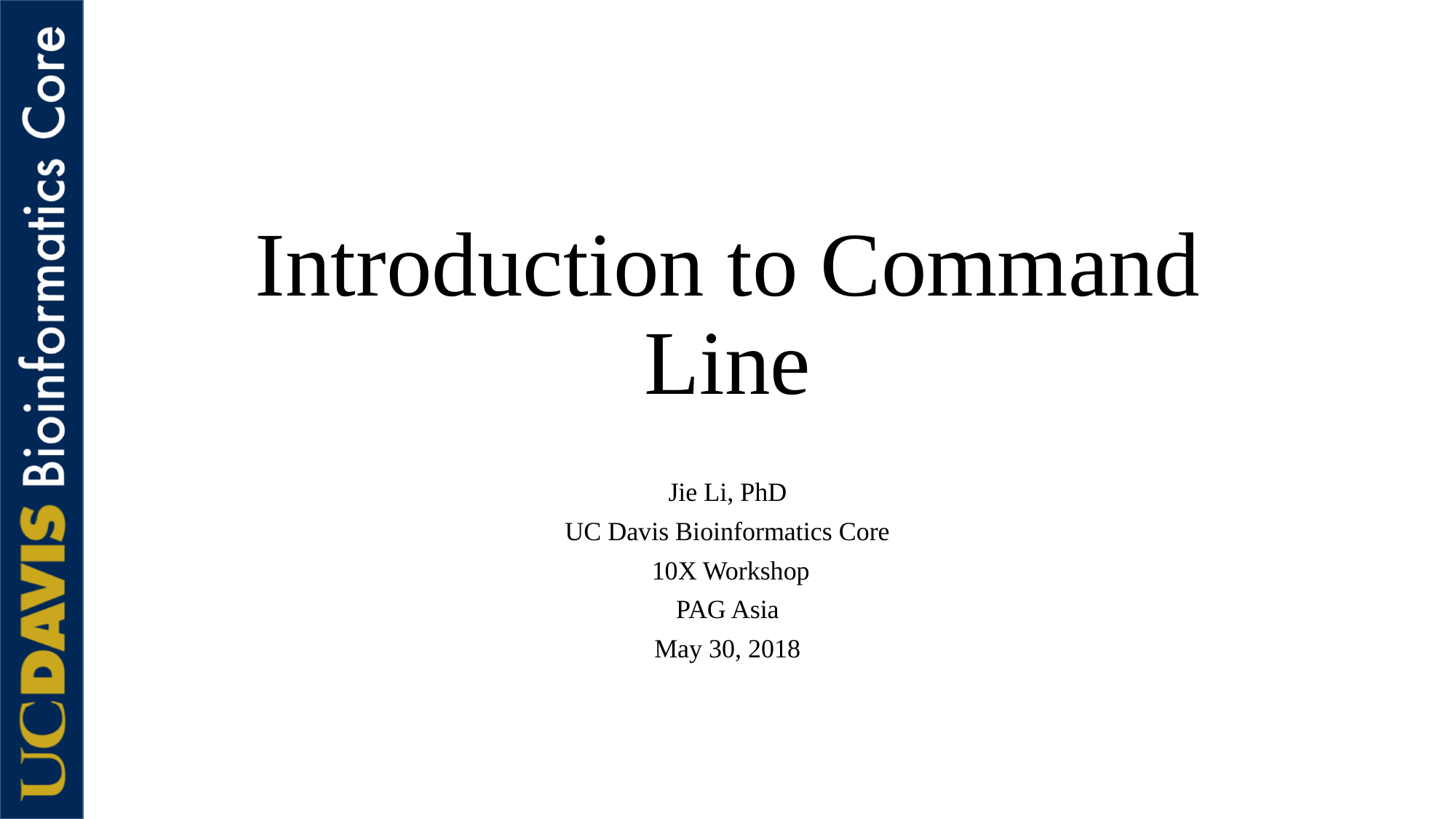

# Introduction to Command Line
Jie Li, PhD
UC Davis Bioinformatics Core
 10X Workshop
PAG Asia
May 30, 2018